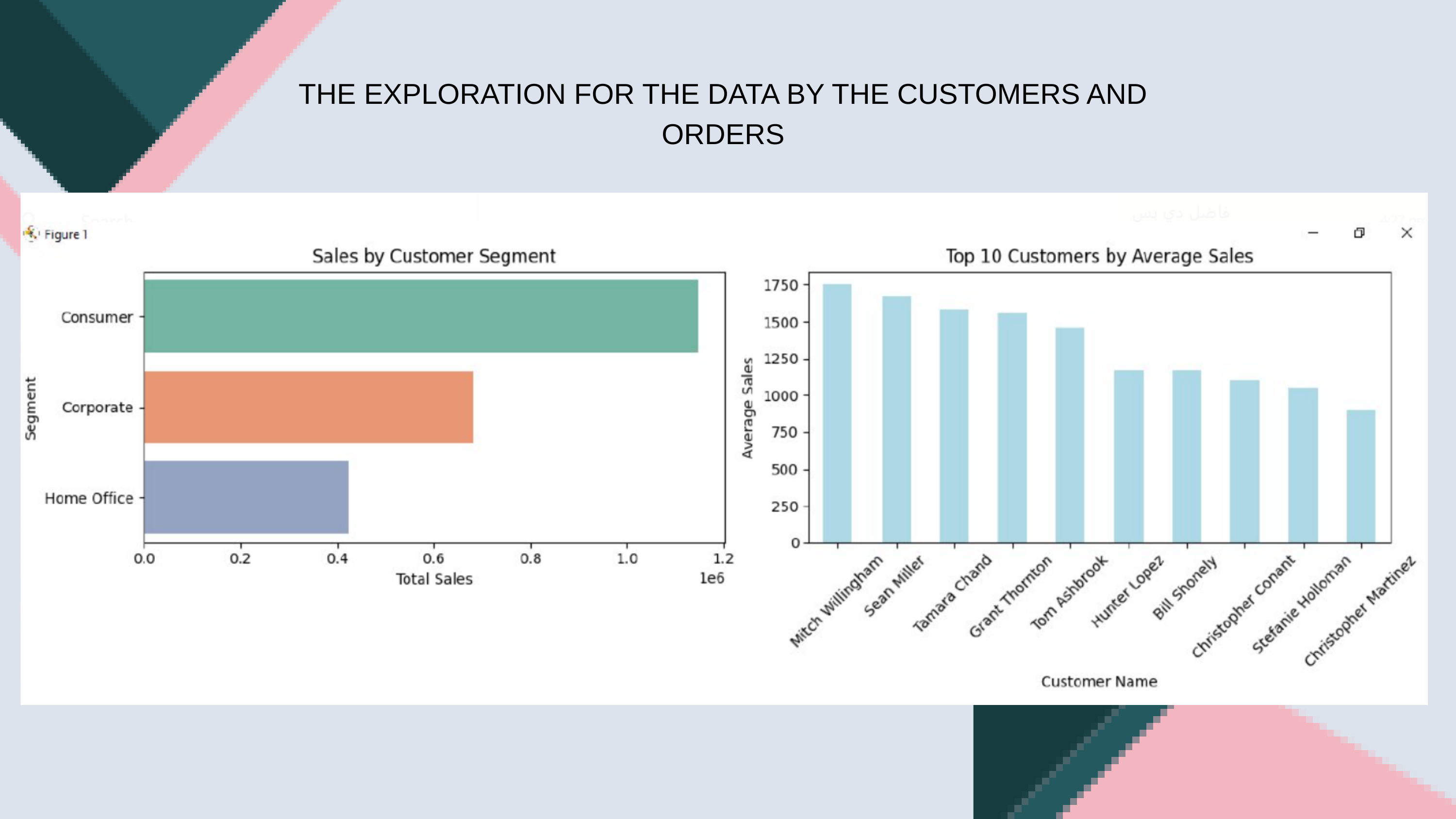

THE EXPLORATION FOR THE DATA BY THE CUSTOMERS AND ORDERS